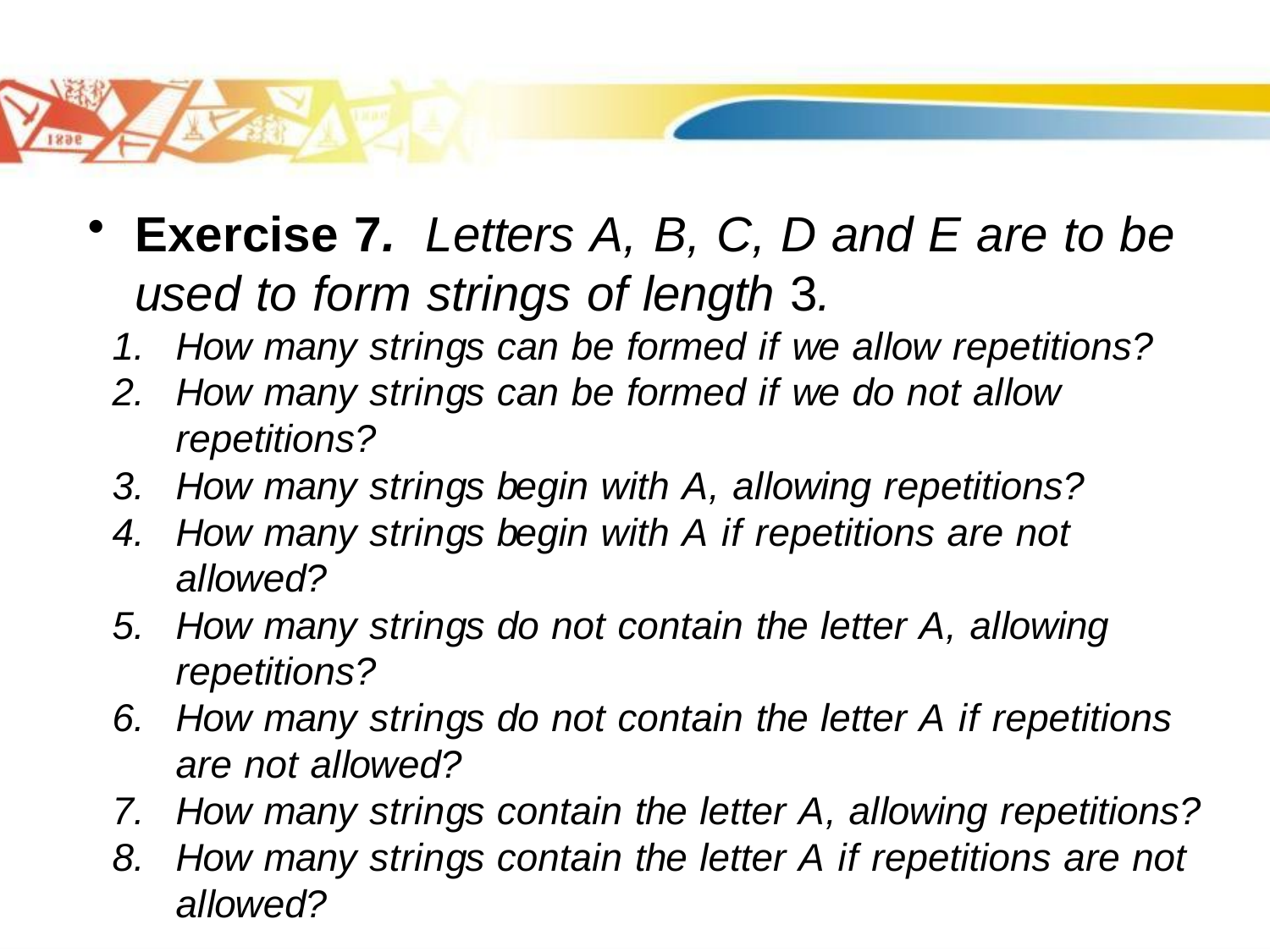

Exercise 7.  Letters A, B, C, D and E are to be used to form strings of length 3.
How many strings can be formed if we allow repetitions?
How many strings can be formed if we do not allow repetitions?
How many strings begin with A, allowing repetitions?
How many strings begin with A if repetitions are not allowed?
How many strings do not contain the letter A, allowing repetitions?
How many strings do not contain the letter A if repetitions are not allowed?
How many strings contain the letter A, allowing repetitions?
How many strings contain the letter A if repetitions are not allowed?